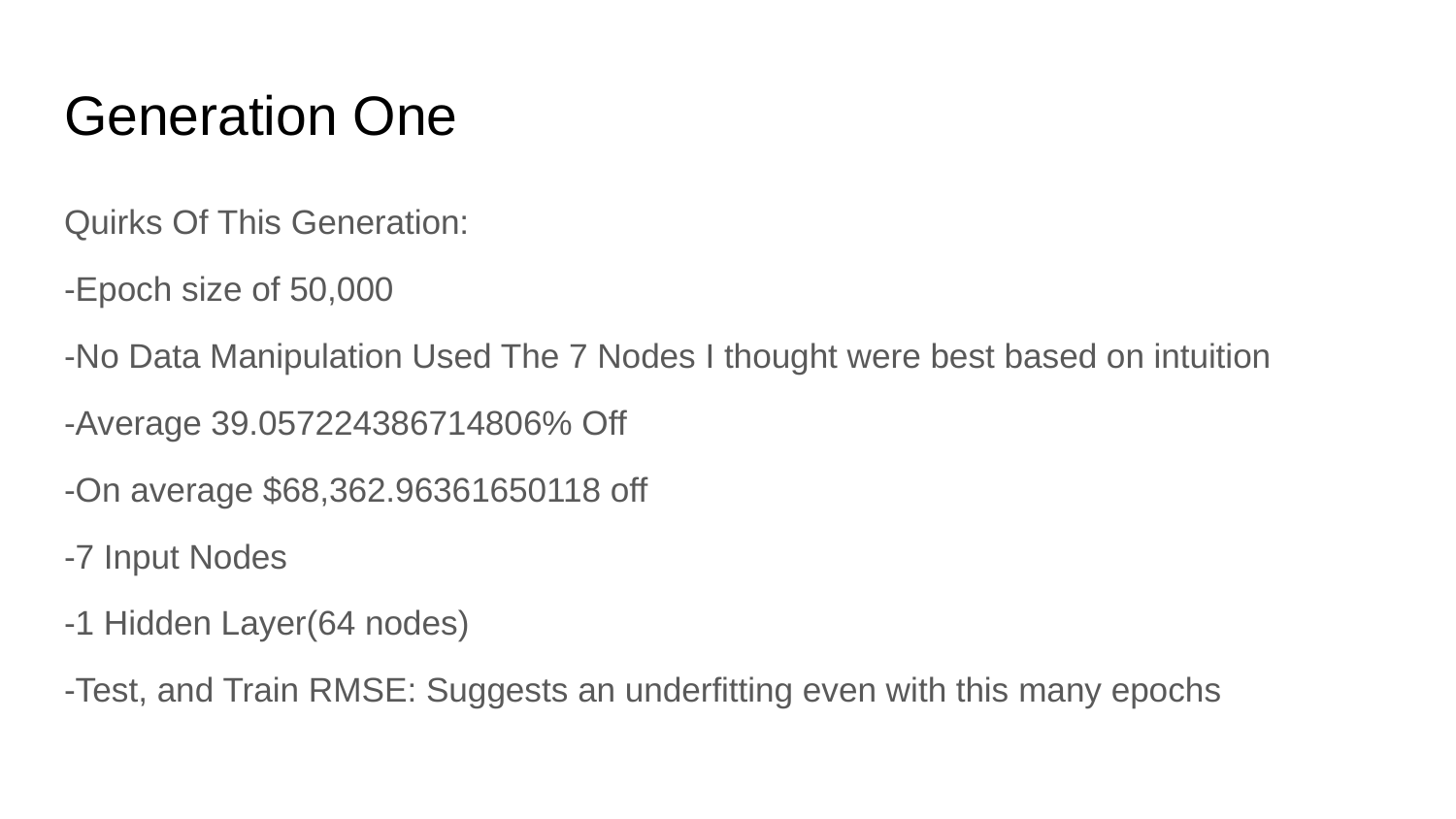

# Generation One
Quirks Of This Generation:
-Epoch size of 50,000
-No Data Manipulation Used The 7 Nodes I thought were best based on intuition
-Average 39.057224386714806% Off
-On average $68,362.96361650118 off
-7 Input Nodes
-1 Hidden Layer(64 nodes)
-Test, and Train RMSE: Suggests an underfitting even with this many epochs